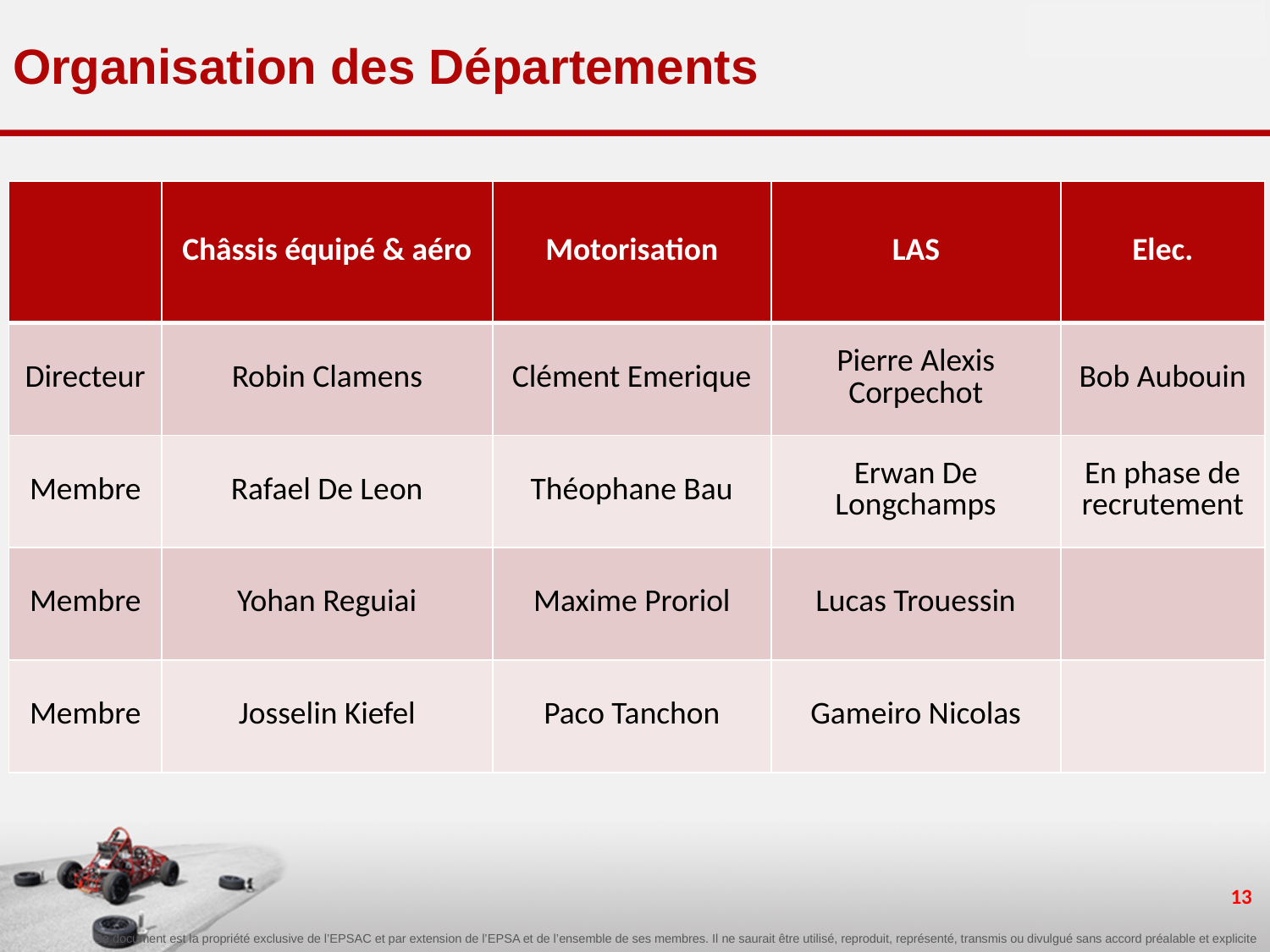

# Organisation des Départements
|  | Châssis équipé & aéro | Motorisation | LAS | Elec. |
| --- | --- | --- | --- | --- |
| Directeur | Robin Clamens | Clément Emerique | Pierre Alexis Corpechot | Bob Aubouin |
| Membre | Rafael De Leon | Théophane Bau | Erwan De Longchamps | En phase de recrutement |
| Membre | Yohan Reguiai | Maxime Proriol | Lucas Trouessin |  |
| Membre | Josselin Kiefel | Paco Tanchon | Gameiro Nicolas |  |
13